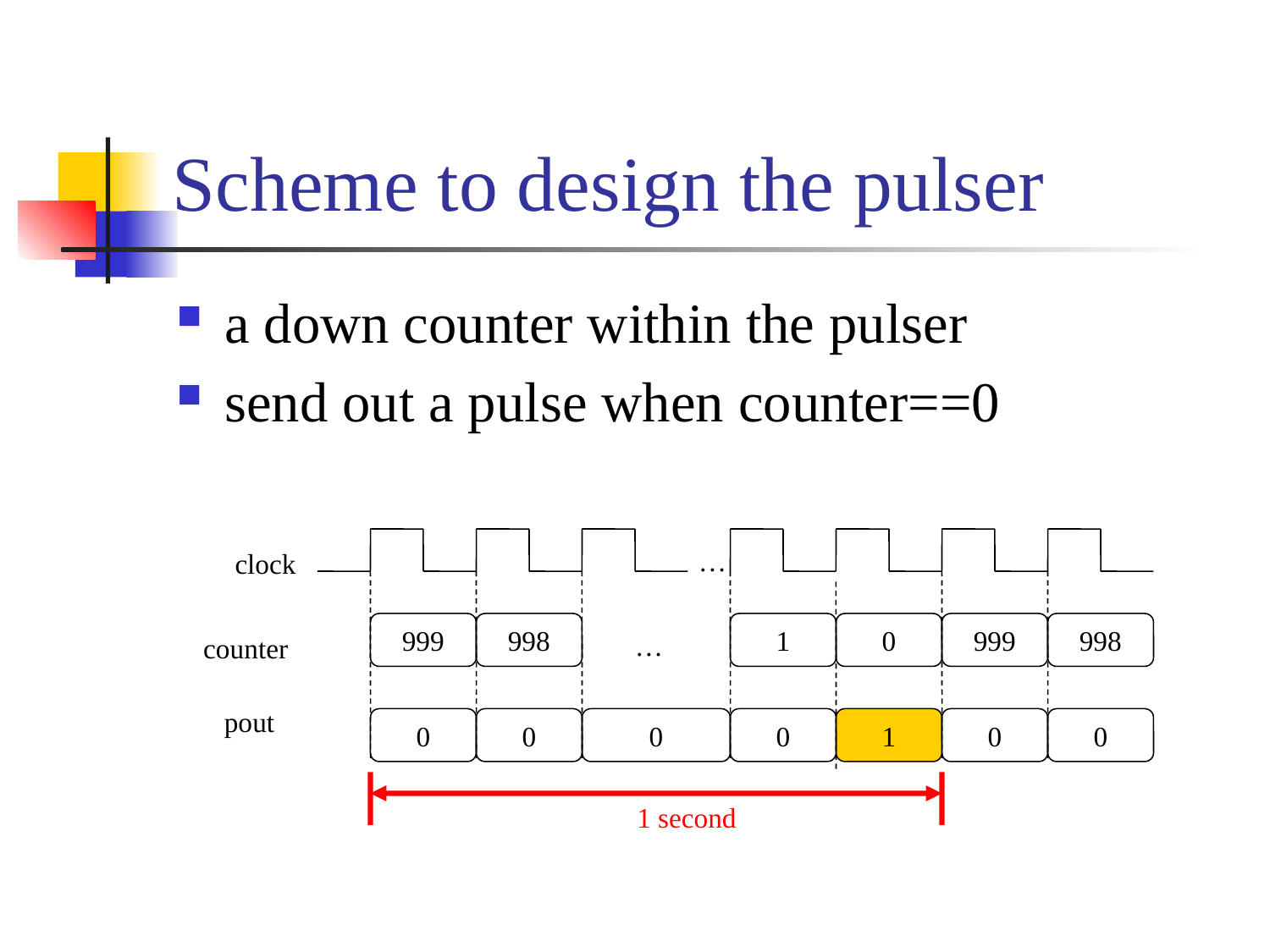

# Scheme to design the pulser
a down counter within the pulser
send out a pulse when counter==0

…
clock

999
998
1
0
999
998
…
counter
pout
0
0
0
0
1
0
0

1 second